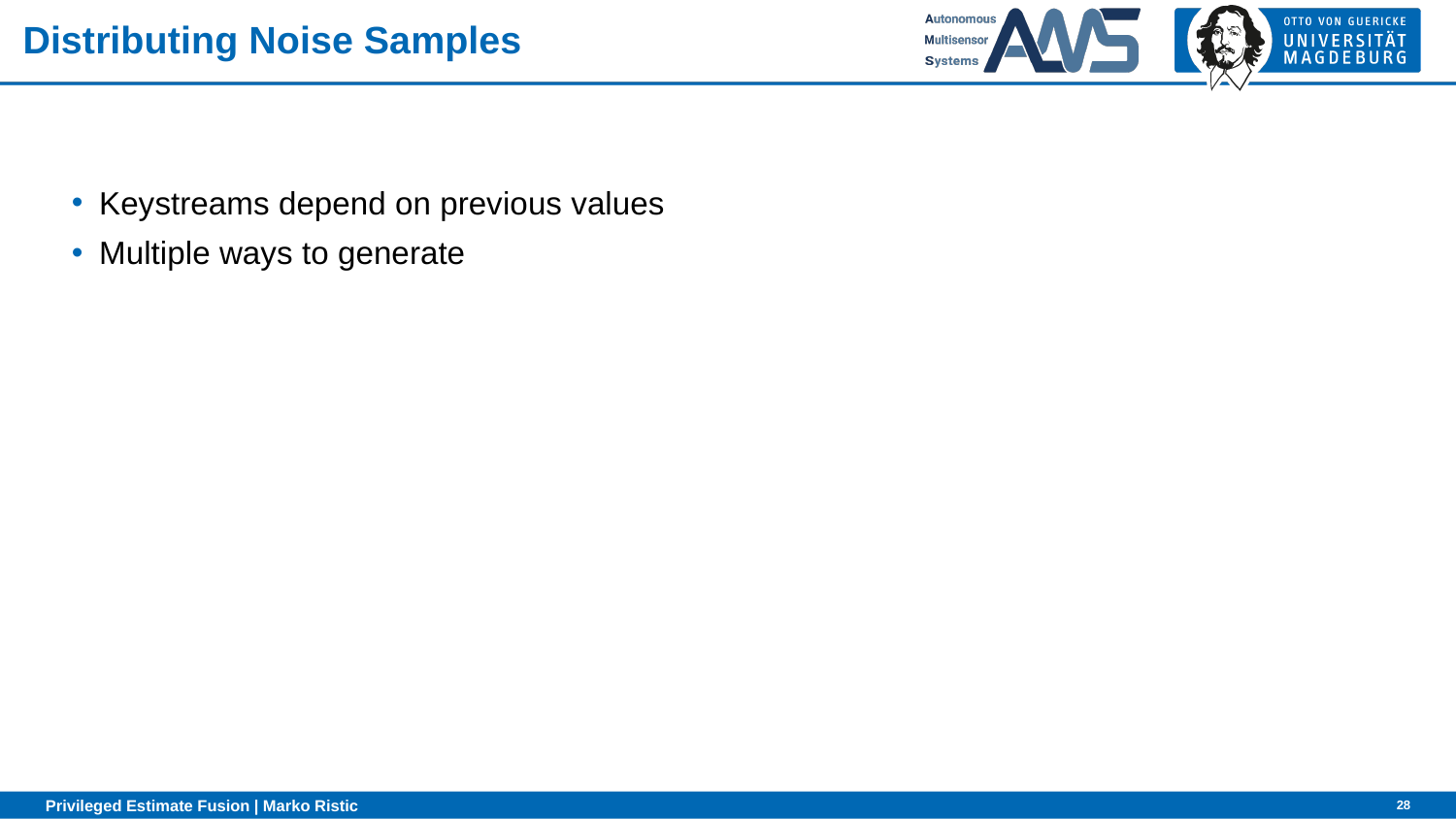

# Distributing Noise Samples
Keystreams depend on previous values
Multiple ways to generate
28
Privileged Estimate Fusion | Marko Ristic